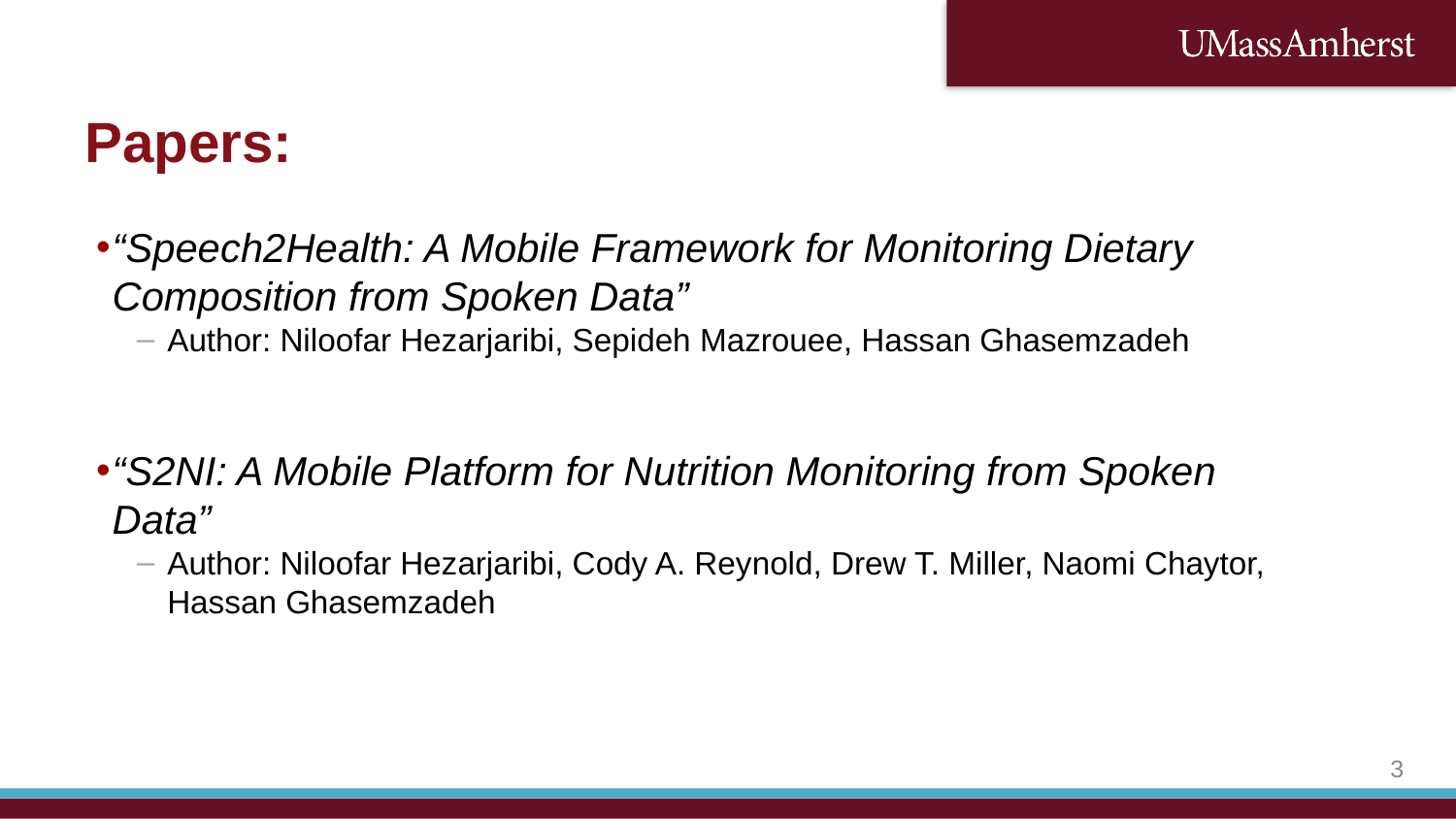

Papers:
“Speech2Health: A Mobile Framework for Monitoring Dietary Composition from Spoken Data”
Author: Niloofar Hezarjaribi, Sepideh Mazrouee, Hassan Ghasemzadeh

“S2NI: A Mobile Platform for Nutrition Monitoring from Spoken Data”
Author: Niloofar Hezarjaribi, Cody A. Reynold, Drew T. Miller, Naomi Chaytor, Hassan Ghasemzadeh
3